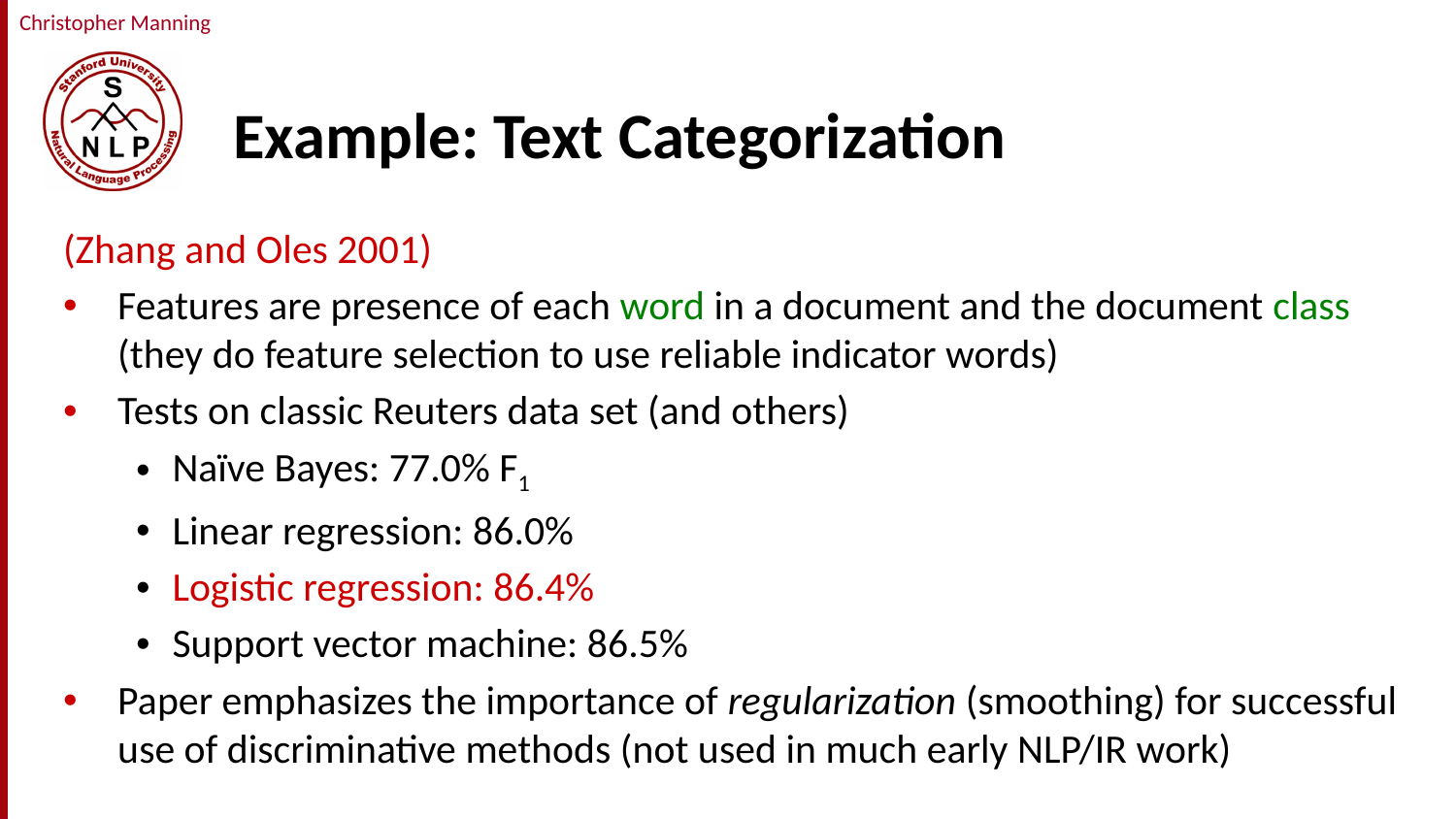

# Example: Text Categorization
(Zhang and Oles 2001)
Features are presence of each word in a document and the document class (they do feature selection to use reliable indicator words)
Tests on classic Reuters data set (and others)
Naïve Bayes: 77.0% F1
Linear regression: 86.0%
Logistic regression: 86.4%
Support vector machine: 86.5%
Paper emphasizes the importance of regularization (smoothing) for successful use of discriminative methods (not used in much early NLP/IR work)